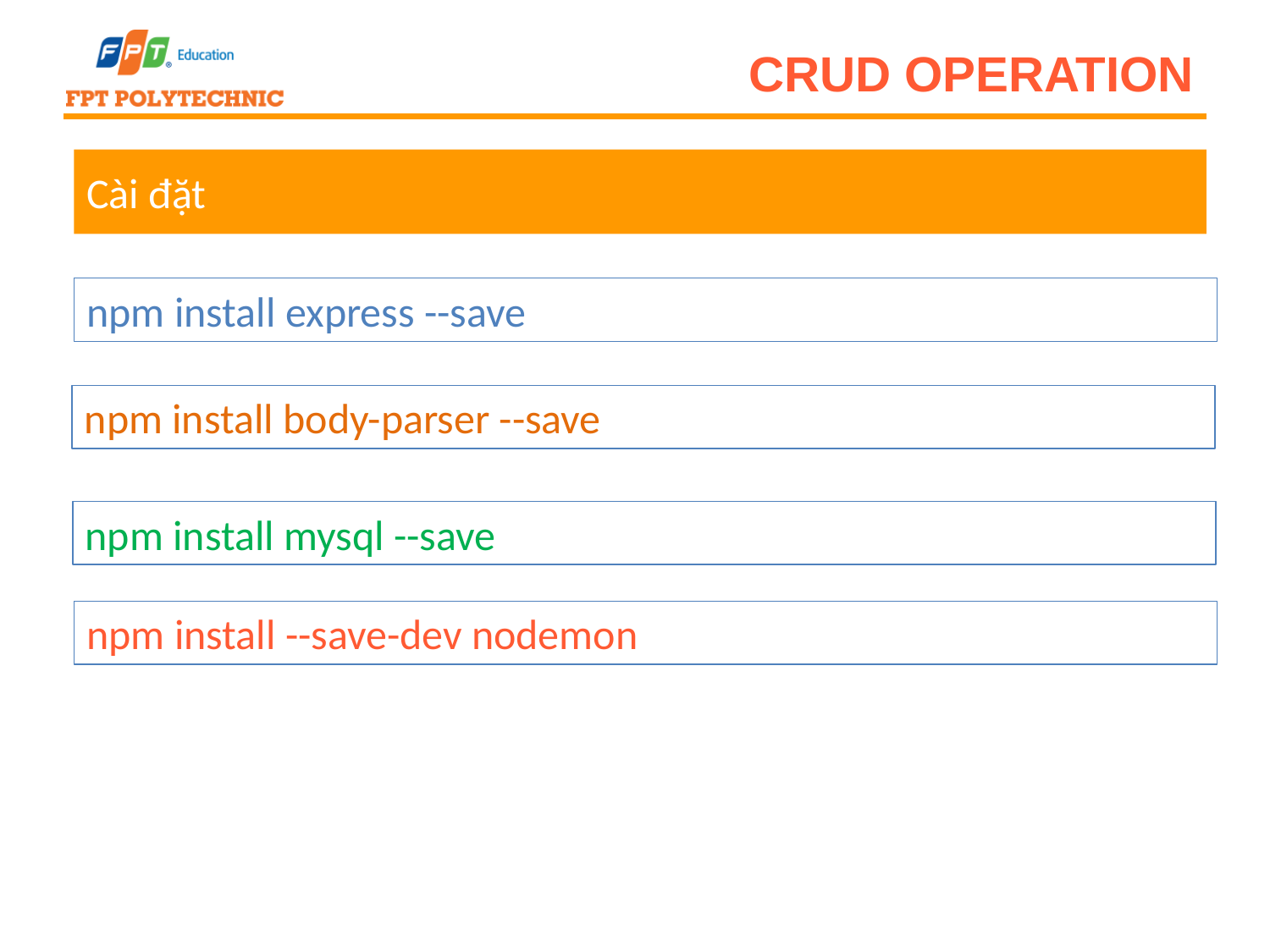

# CRUD Operation
Cài đặt
npm install express --save
npm install body-parser --save
npm install mysql --save
npm install --save-dev nodemon